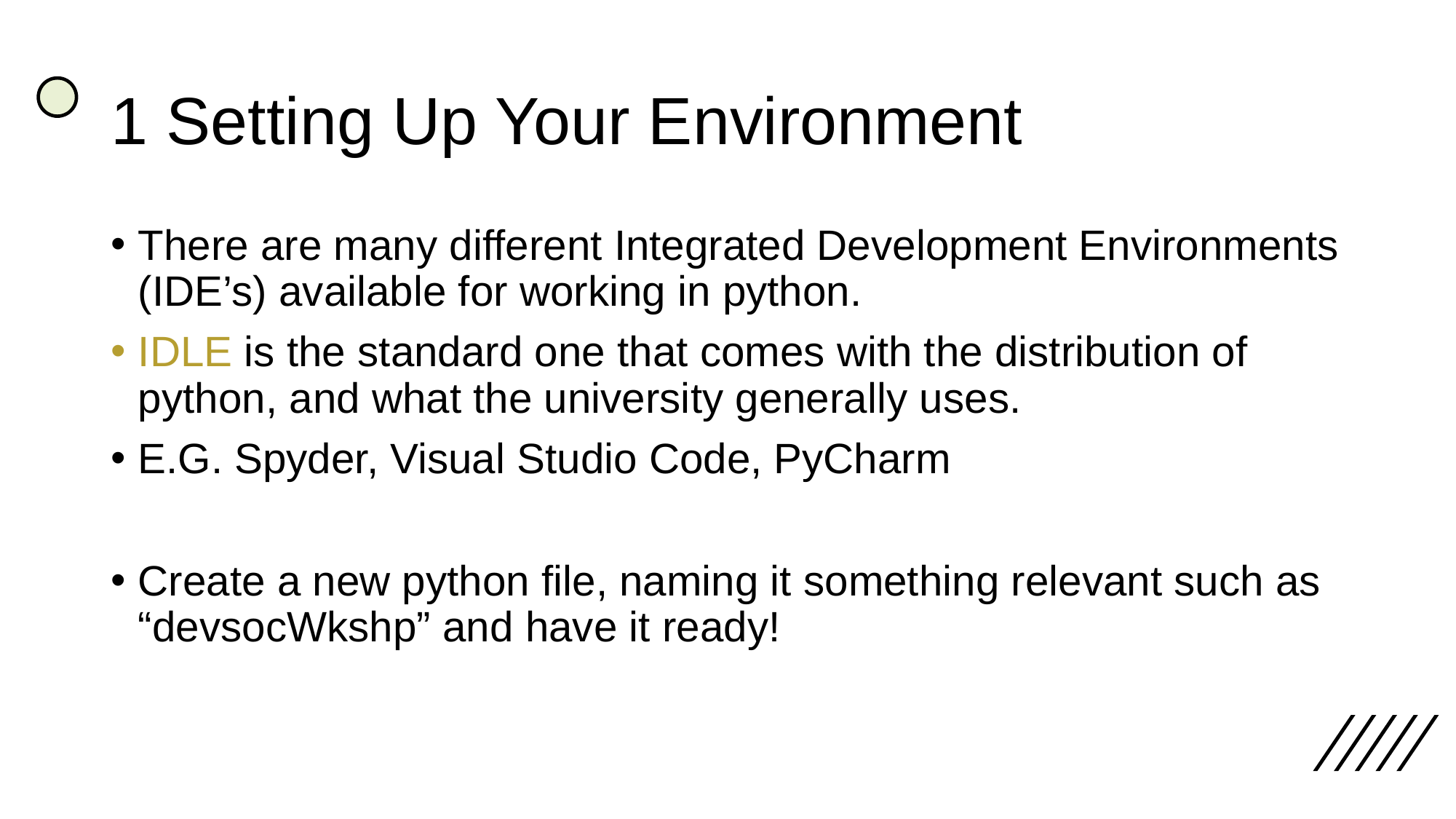

# 1 Setting Up Your Environment
There are many different Integrated Development Environments (IDE’s) available for working in python.
IDLE is the standard one that comes with the distribution of python, and what the university generally uses.
E.G. Spyder, Visual Studio Code, PyCharm

Create a new python file, naming it something relevant such as “devsocWkshp” and have it ready!